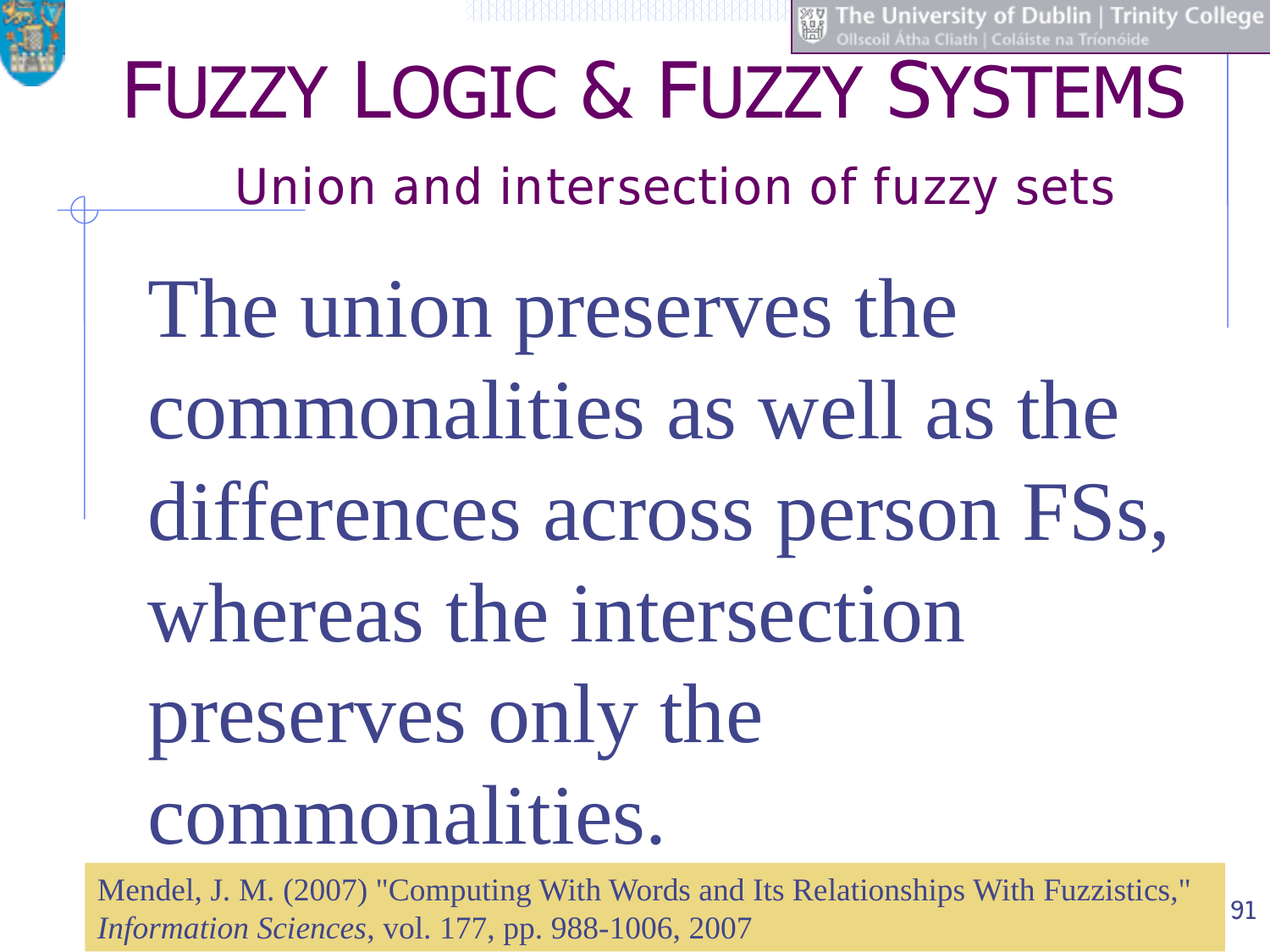

# FUZZY LOGIC & FUZZY SYSTEMS Union and intersection of fuzzy sets

The union preserves the commonalities as well as the differences across person FSs, whereas the intersection preserves only the commonalities.

Mendel, J. M. (2007) "Computing With Words and Its Relationships With Fuzzistics," Information Sciences, vol. 177, pp. 988-1006, 2007
91